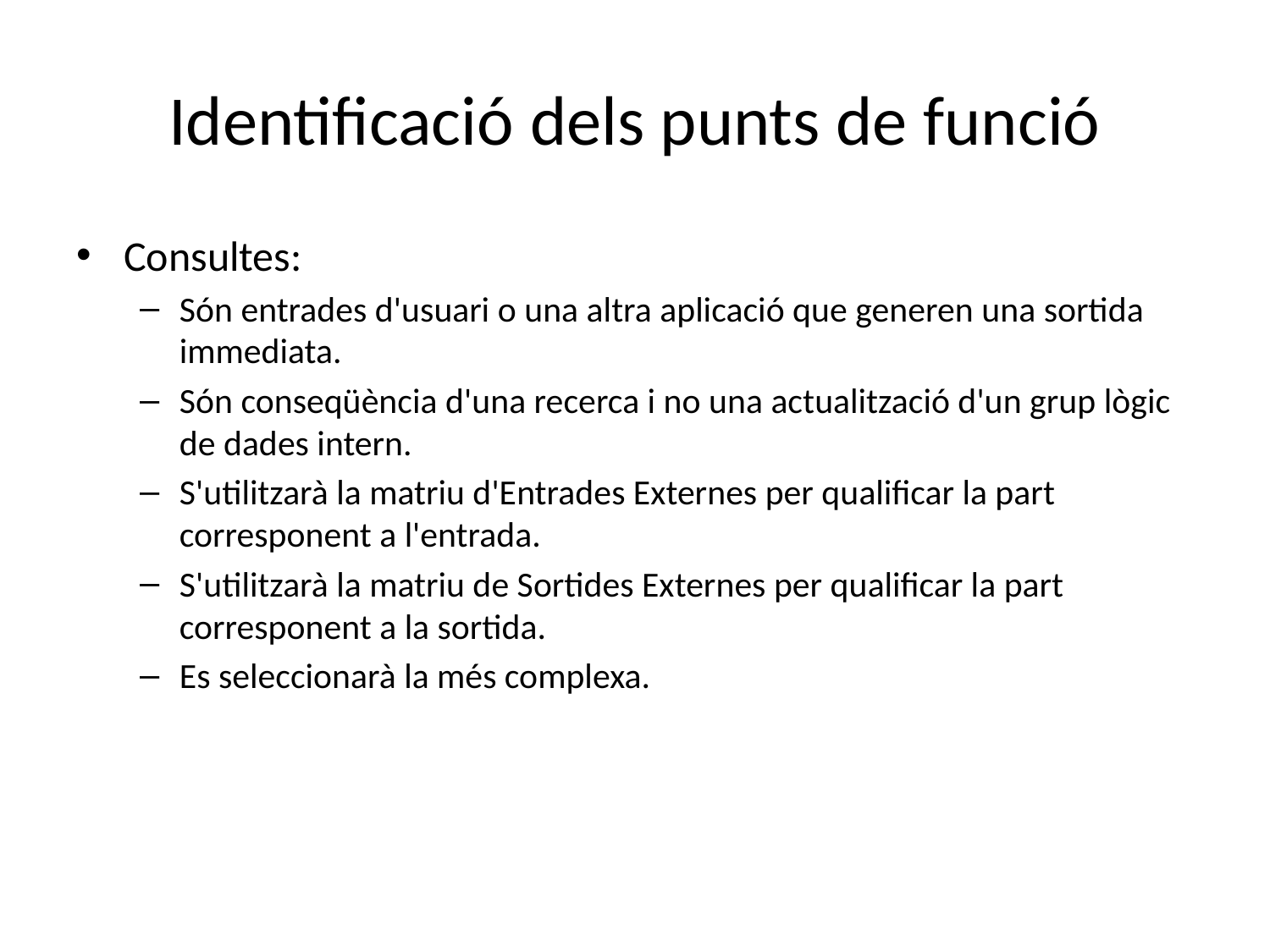

# Identificació dels punts de funció
Consultes:
Són entrades d'usuari o una altra aplicació que generen una sortida immediata.
Són conseqüència d'una recerca i no una actualització d'un grup lògic de dades intern.
S'utilitzarà la matriu d'Entrades Externes per qualificar la part corresponent a l'entrada.
S'utilitzarà la matriu de Sortides Externes per qualificar la part corresponent a la sortida.
Es seleccionarà la més complexa.